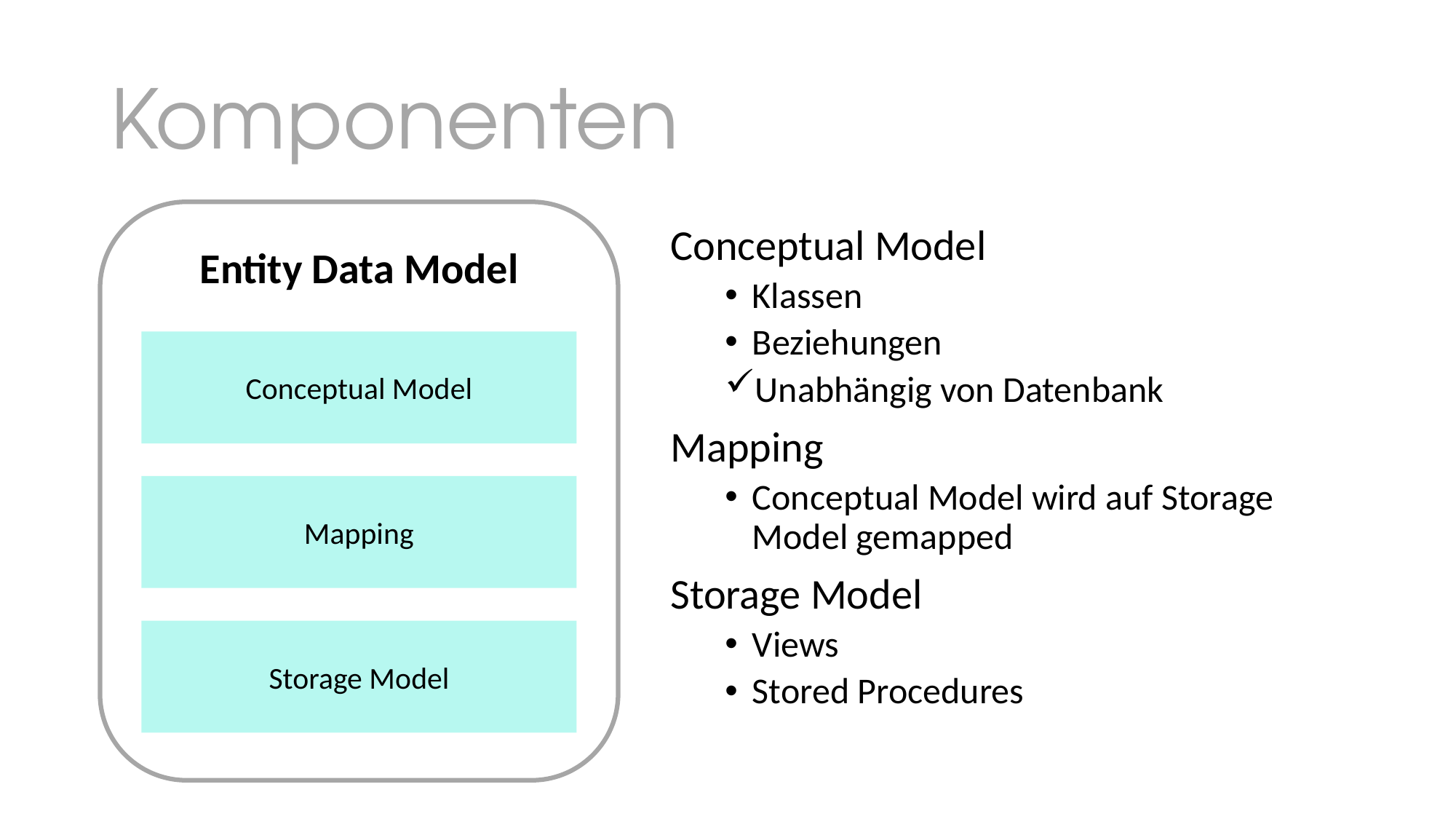

# Komponenten

Entity Data Model
Conceptual Model
Mapping
Storage Model
Conceptual Model
Klassen
Beziehungen
Unabhängig von Datenbank
Mapping
Conceptual Model wird auf Storage Model gemapped
Storage Model
Views
Stored Procedures